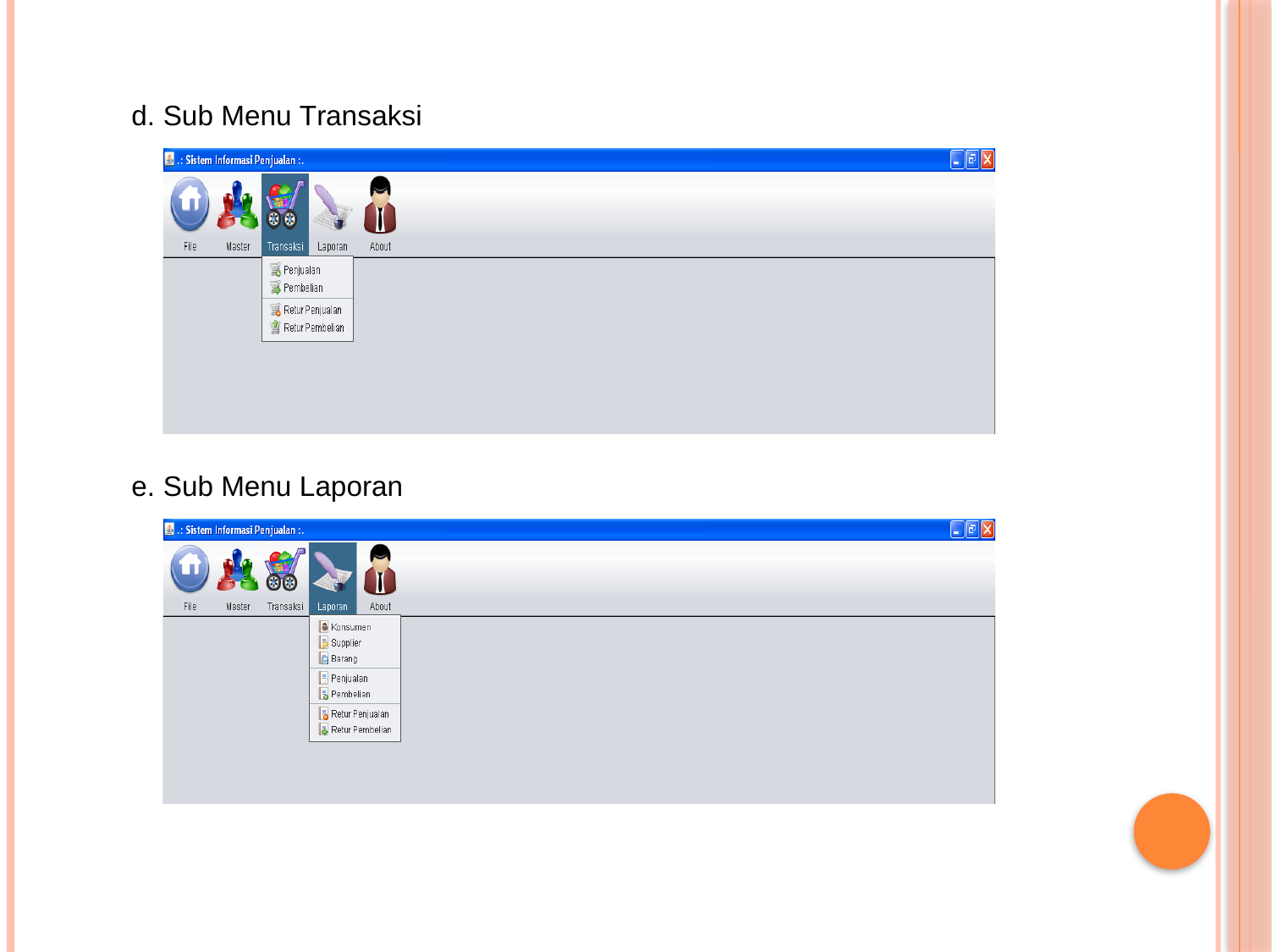

d. Sub Menu Transaksi

e. Sub Menu Laporan